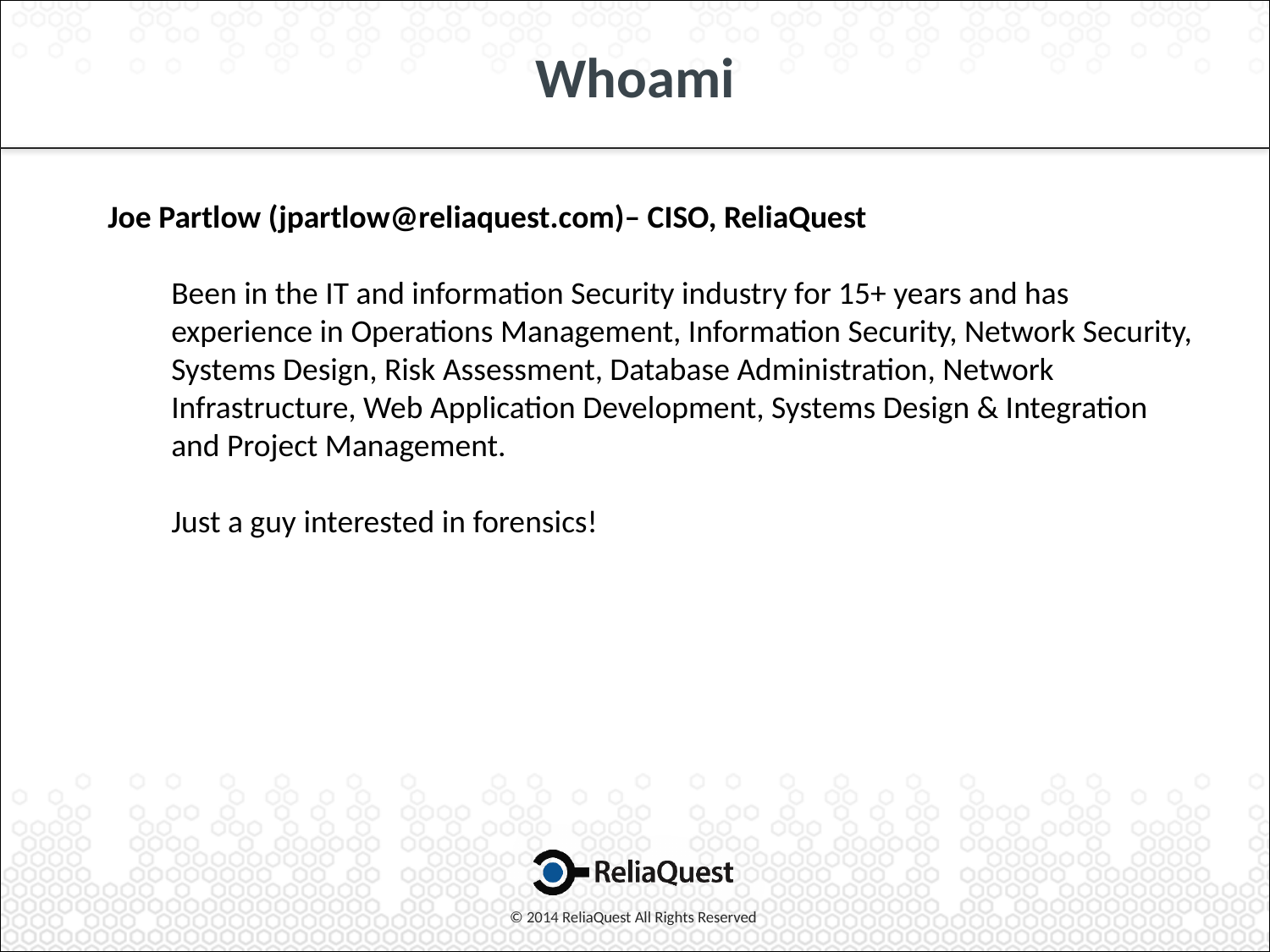

# Whoami
Joe Partlow (jpartlow@reliaquest.com)– CISO, ReliaQuest

Been in the IT and information Security industry for 15+ years and has experience in Operations Management, Information Security, Network Security, Systems Design, Risk Assessment, Database Administration, Network Infrastructure, Web Application Development, Systems Design & Integration and Project Management.

Just a guy interested in forensics!